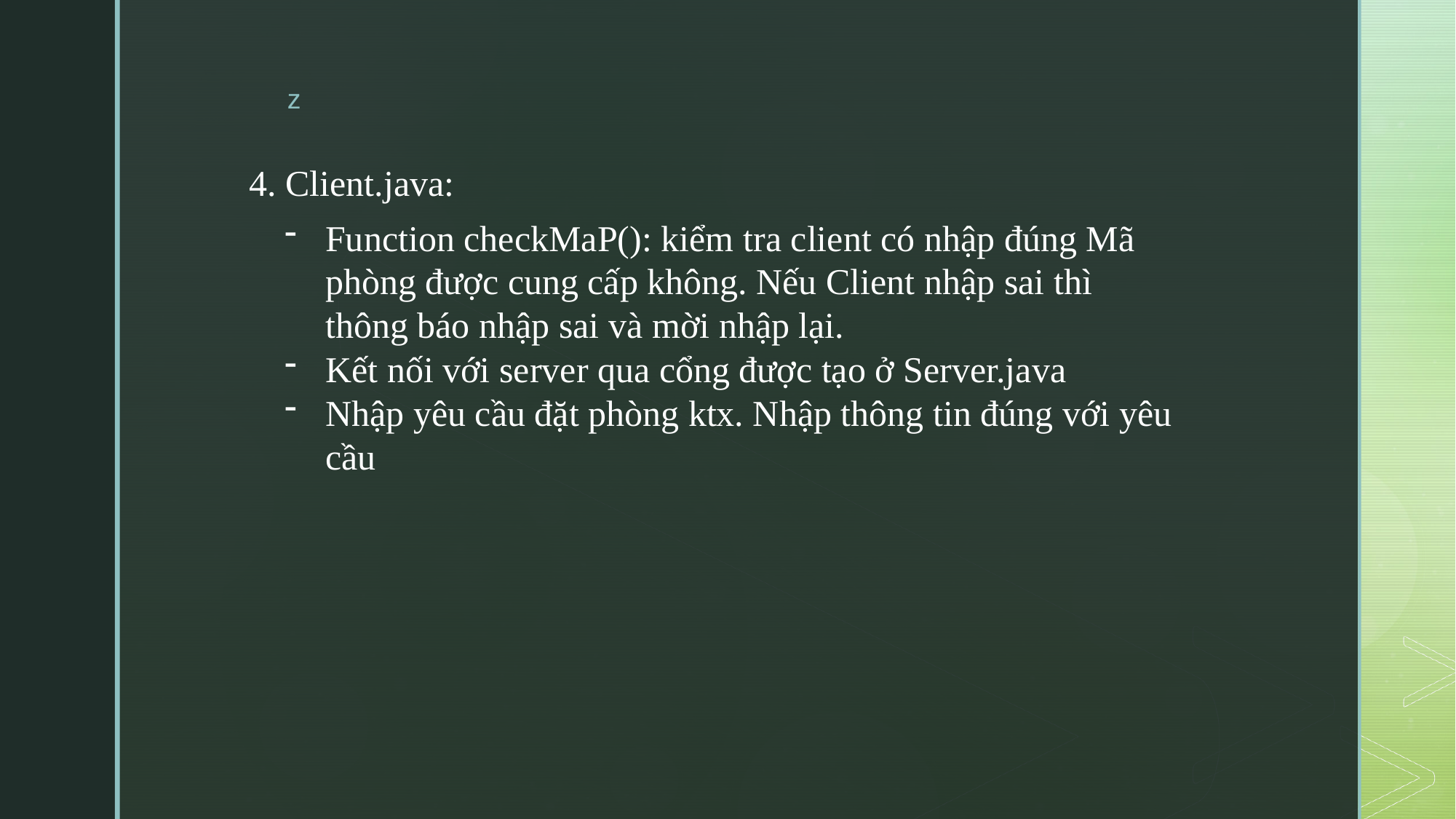

4. Client.java:
Function checkMaP(): kiểm tra client có nhập đúng Mã phòng được cung cấp không. Nếu Client nhập sai thì thông báo nhập sai và mời nhập lại.
Kết nối với server qua cổng được tạo ở Server.java
Nhập yêu cầu đặt phòng ktx. Nhập thông tin đúng với yêu cầu